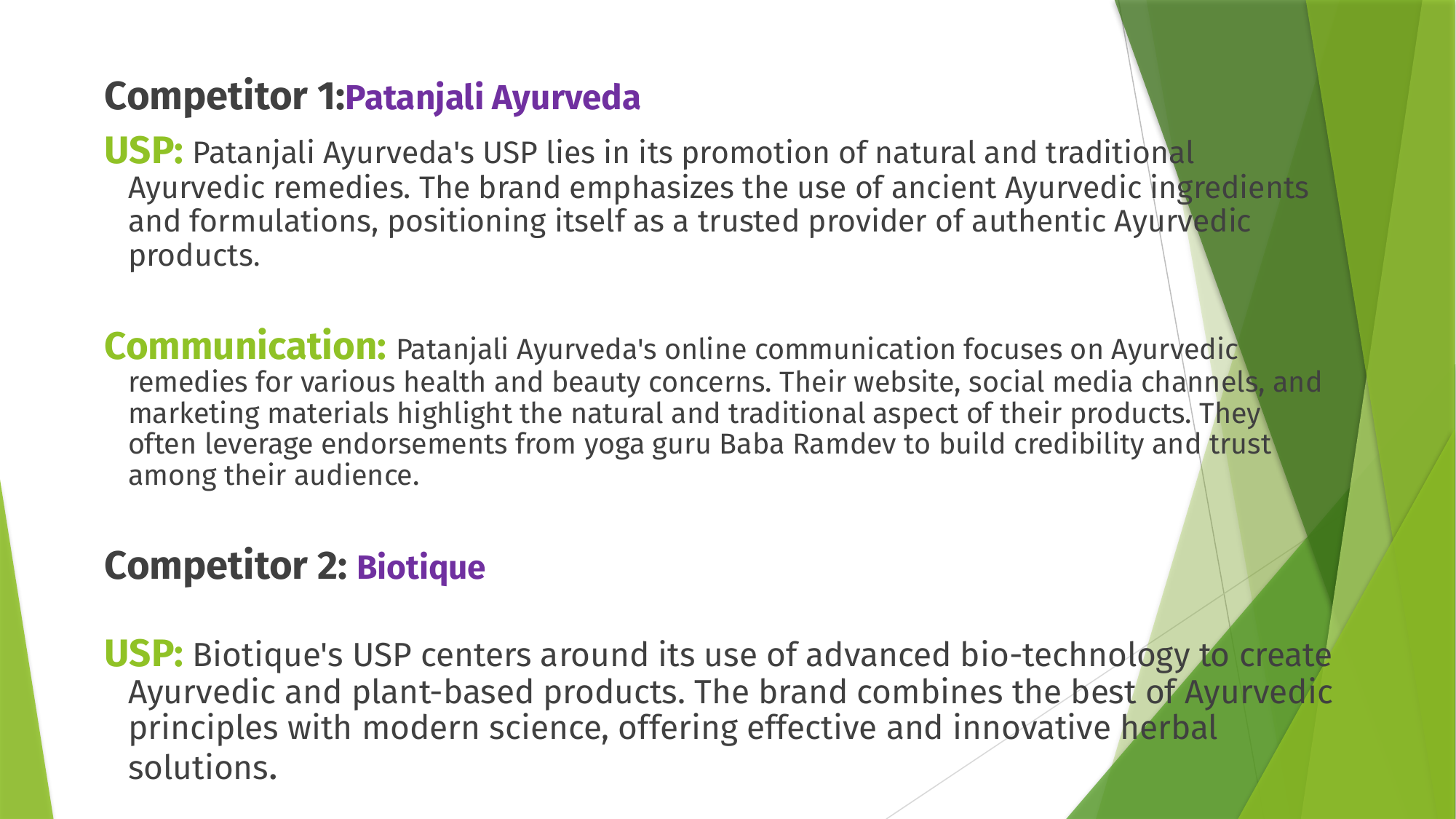

#
Competitor 1:Patanjali Ayurveda
USP: Patanjali Ayurveda's USP lies in its promotion of natural and traditional Ayurvedic remedies. The brand emphasizes the use of ancient Ayurvedic ingredients and formulations, positioning itself as a trusted provider of authentic Ayurvedic products.
Communication: Patanjali Ayurveda's online communication focuses on Ayurvedic remedies for various health and beauty concerns. Their website, social media channels, and marketing materials highlight the natural and traditional aspect of their products. They often leverage endorsements from yoga guru Baba Ramdev to build credibility and trust among their audience.
Competitor 2: Biotique
USP: Biotique's USP centers around its use of advanced bio-technology to create Ayurvedic and plant-based products. The brand combines the best of Ayurvedic principles with modern science, offering effective and innovative herbal solutions.